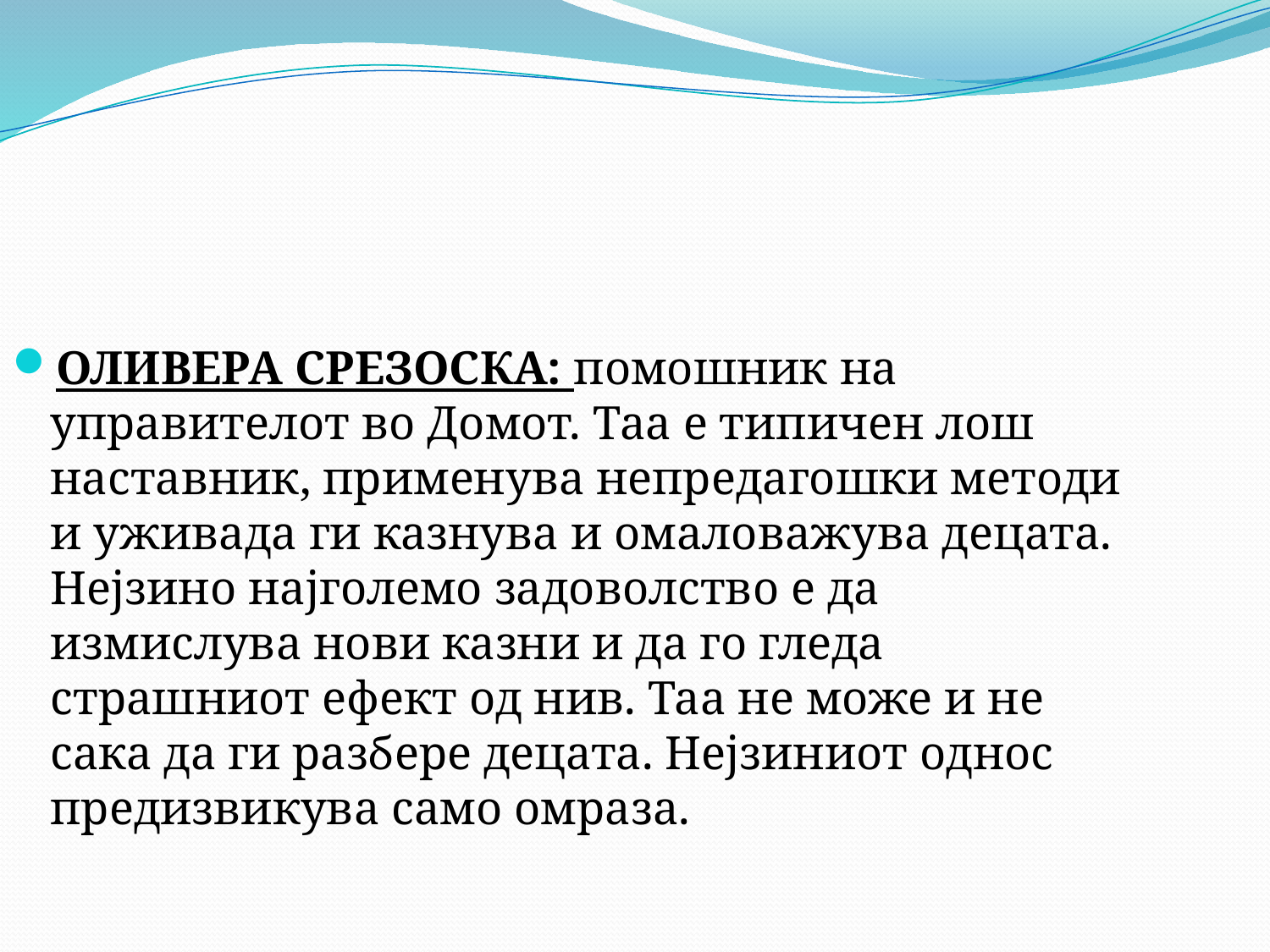

ОЛИВЕРА СРЕЗОСКА: помошник на управителот во Домот. Таа е типичен лош наставник, применува непредагошки методи и уживада ги казнува и омаловажува децата. Нејзино најголемо задоволство е да измислува нови казни и да го гледа страшниот ефект од нив. Таа не може и не сака да ги разбере децата. Нејзиниот однос предизвикува само омраза.